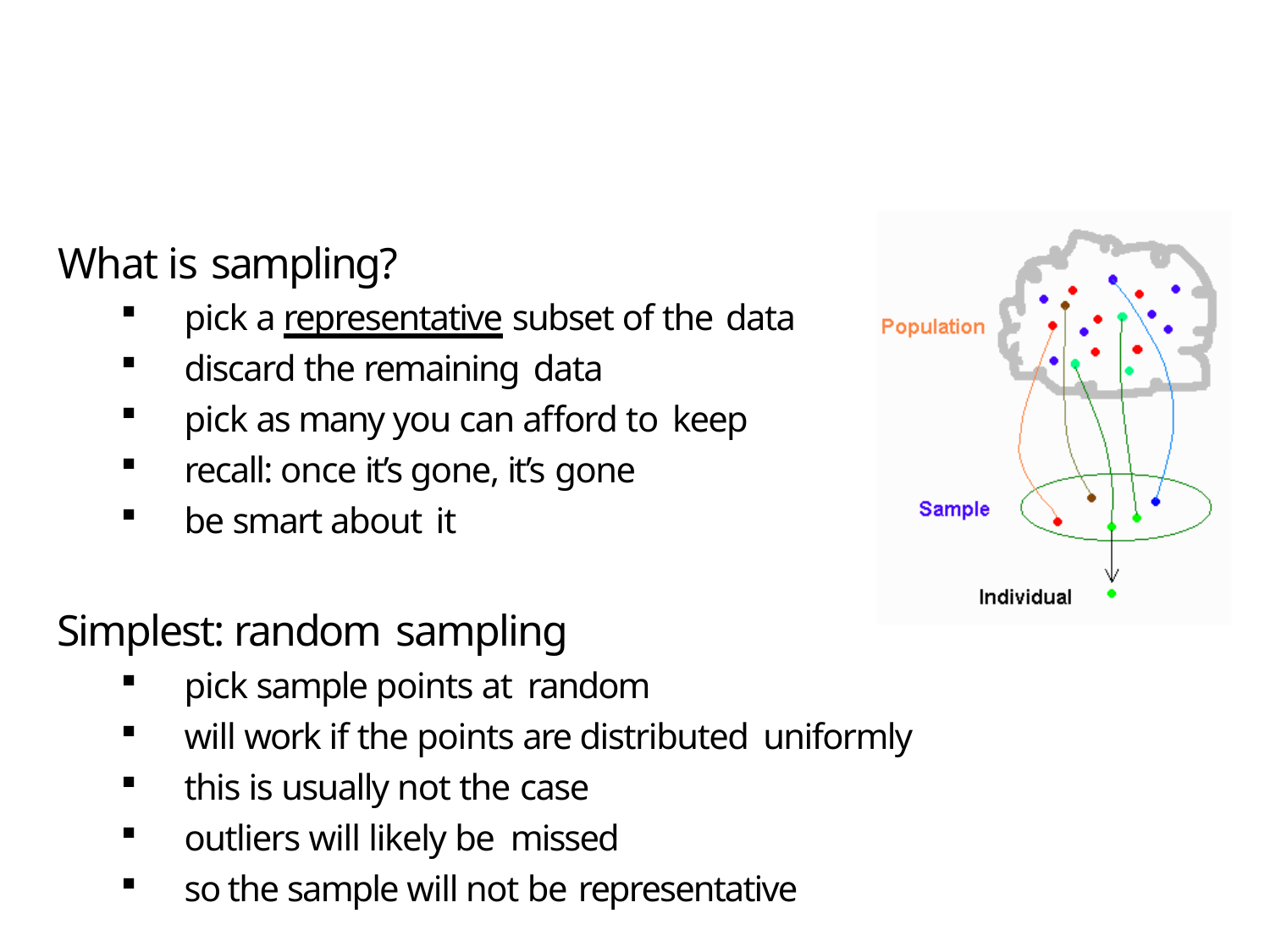

# What is sampling?
pick a representative subset of the data
discard the remaining data
pick as many you can afford to keep
recall: once it’s gone, it’s gone
be smart about it

Simplest: random sampling
pick sample points at random
will work if the points are distributed uniformly
this is usually not the case
outliers will likely be missed
so the sample will not be representative